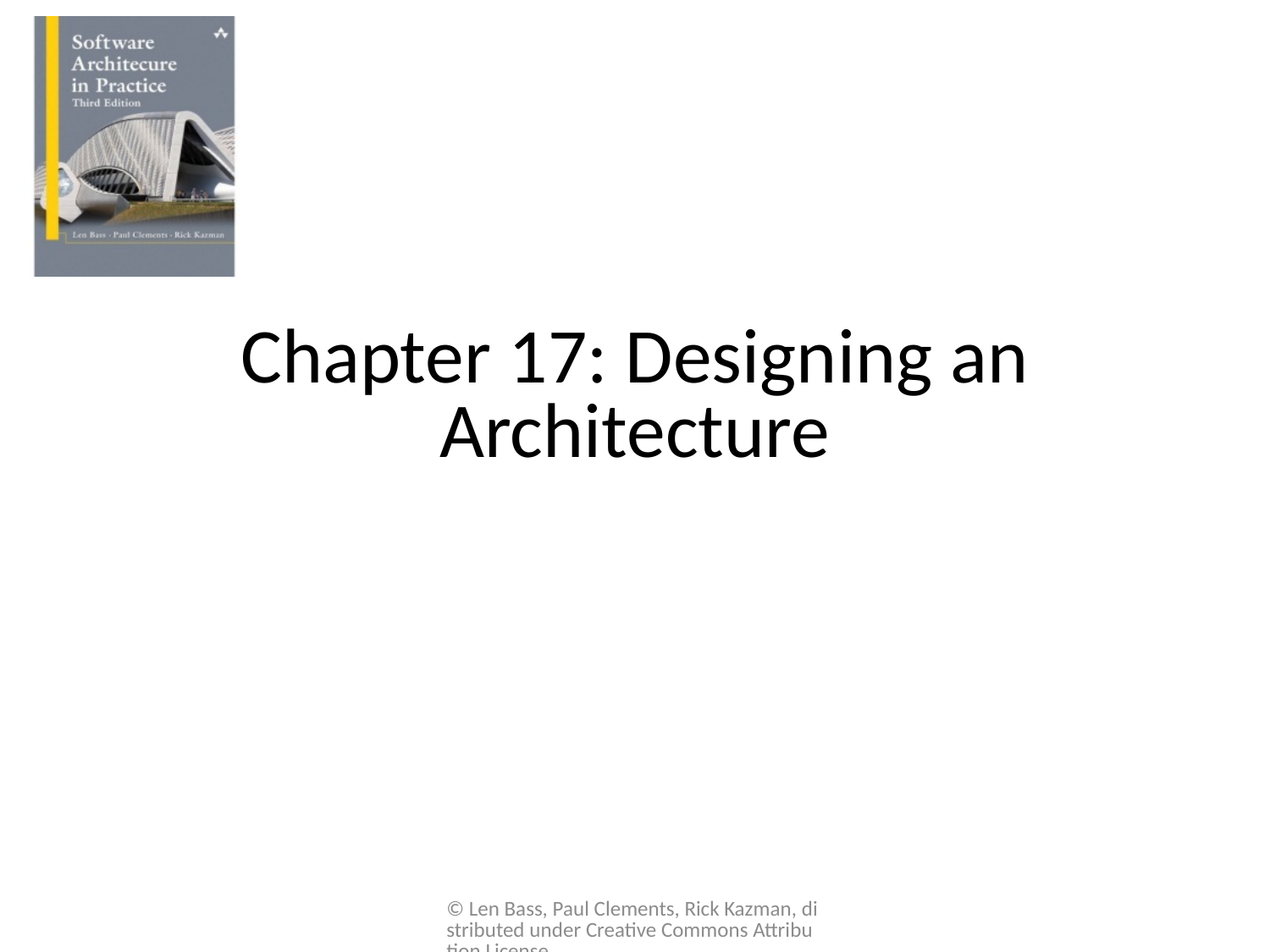

# Chapter 17: Designing an Architecture

© Len Bass, Paul Clements, Rick Kazman, distributed under Creative Commons Attribution License